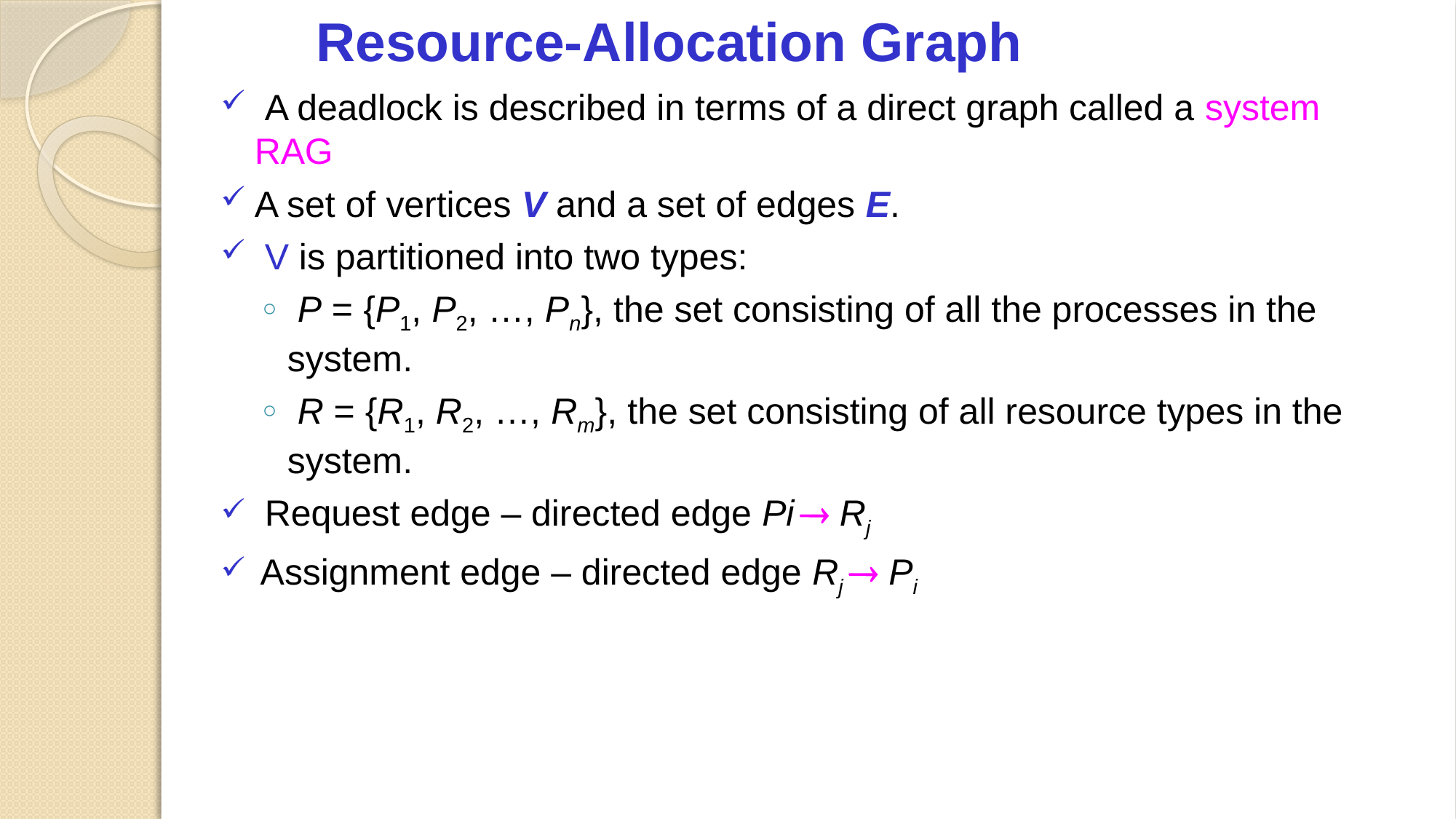

# Resource-Allocation Graph
 A deadlock is described in terms of a direct graph called a system RAG
A set of vertices V and a set of edges E.
 V is partitioned into two types:
 P = {P1, P2, …, Pn}, the set consisting of all the processes in the system.
 R = {R1, R2, …, Rm}, the set consisting of all resource types in the system.
 Request edge – directed edge Pi → Rj
 Assignment edge – directed edge Rj → Pi